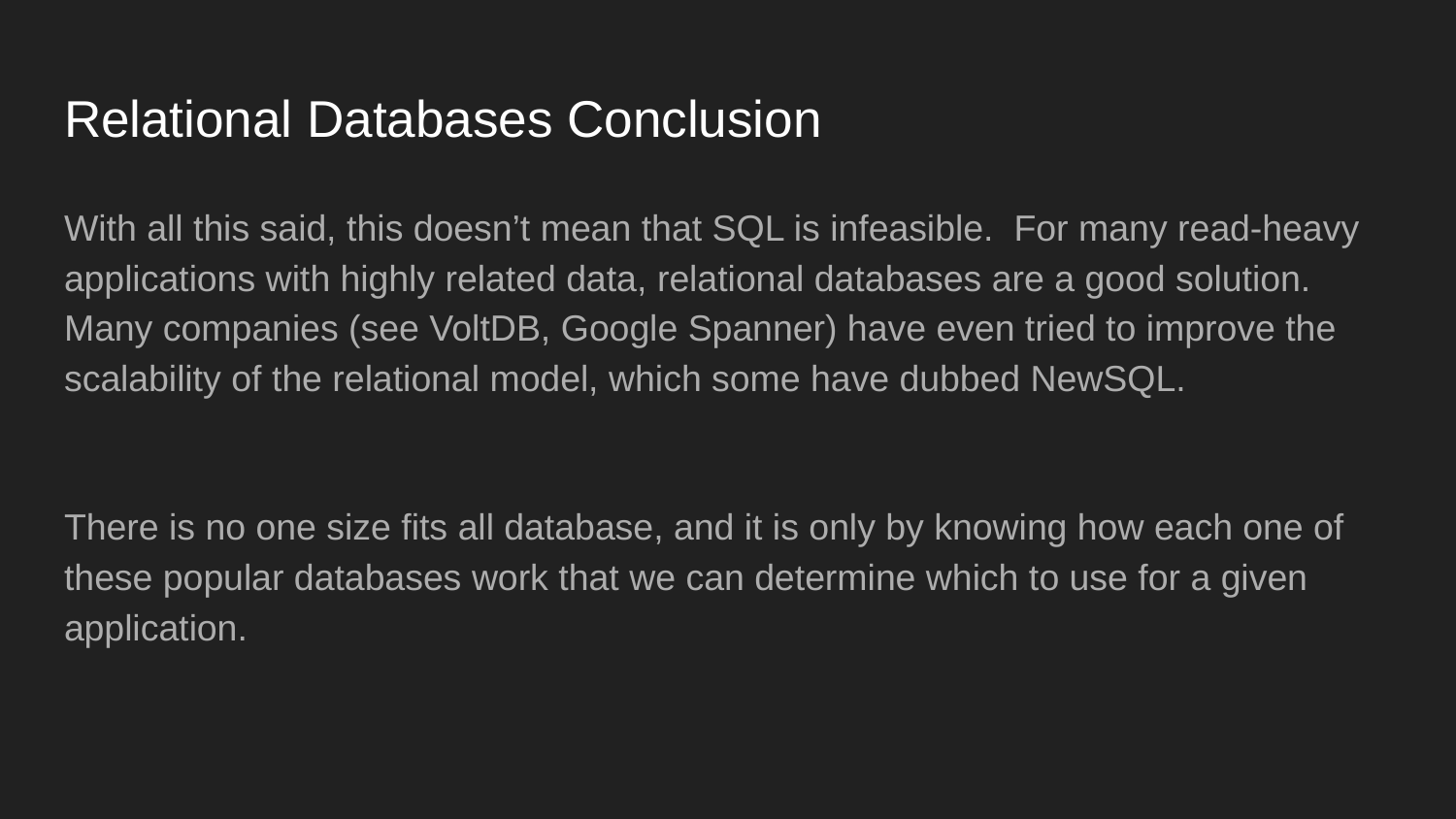

# Relational Databases Conclusion
With all this said, this doesn’t mean that SQL is infeasible.  For many read-heavy applications with highly related data, relational databases are a good solution.  Many companies (see VoltDB, Google Spanner) have even tried to improve the scalability of the relational model, which some have dubbed NewSQL.

There is no one size fits all database, and it is only by knowing how each one of these popular databases work that we can determine which to use for a given application.